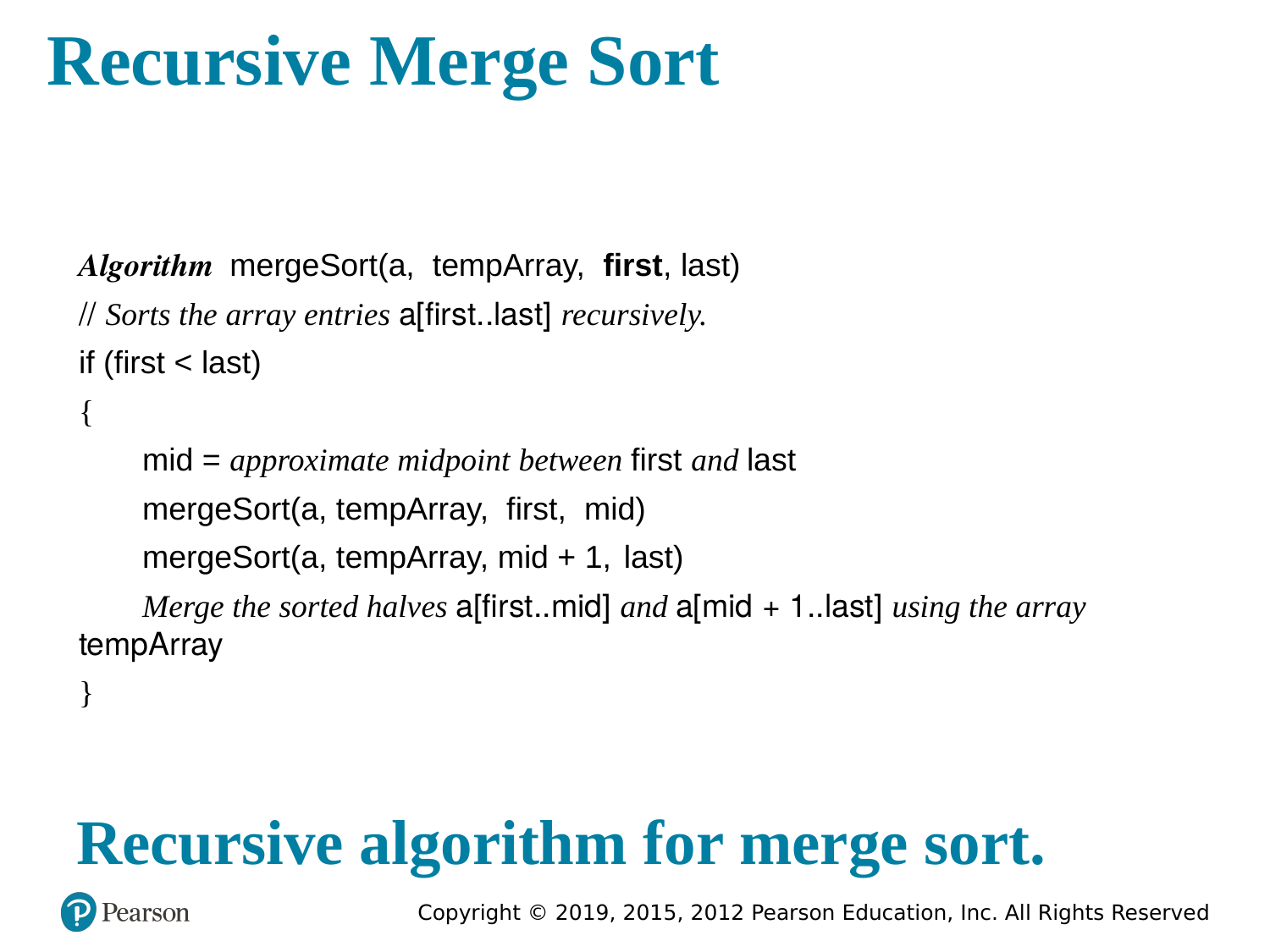

# Recursive Merge Sort
Algorithm  mergeSort(a,  tempArray,  first, last)
// Sorts the array entries a[first..last] recursively.
if (first < last)
{
mid = approximate midpoint between first and last
mergeSort(a, tempArray,  first,  mid)
mergeSort(a, tempArray, mid + 1, last)
Merge the sorted halves a[first..mid] and a[mid + 1..last] using the array tempArray
}
Recursive algorithm for merge sort.